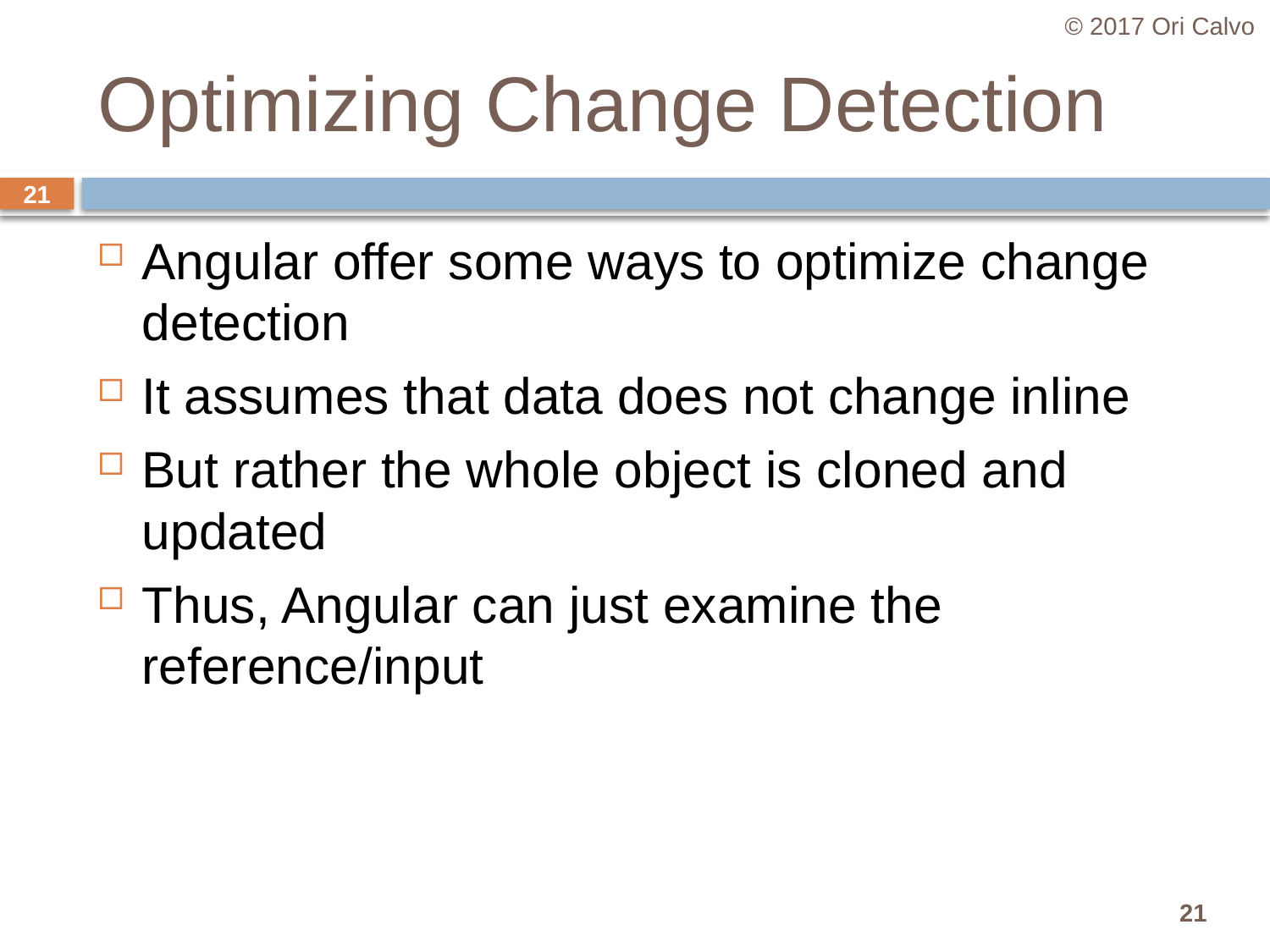

© 2017 Ori Calvo
# Optimizing Change Detection
21
Angular offer some ways to optimize change detection
It assumes that data does not change inline
But rather the whole object is cloned and updated
Thus, Angular can just examine the reference/input